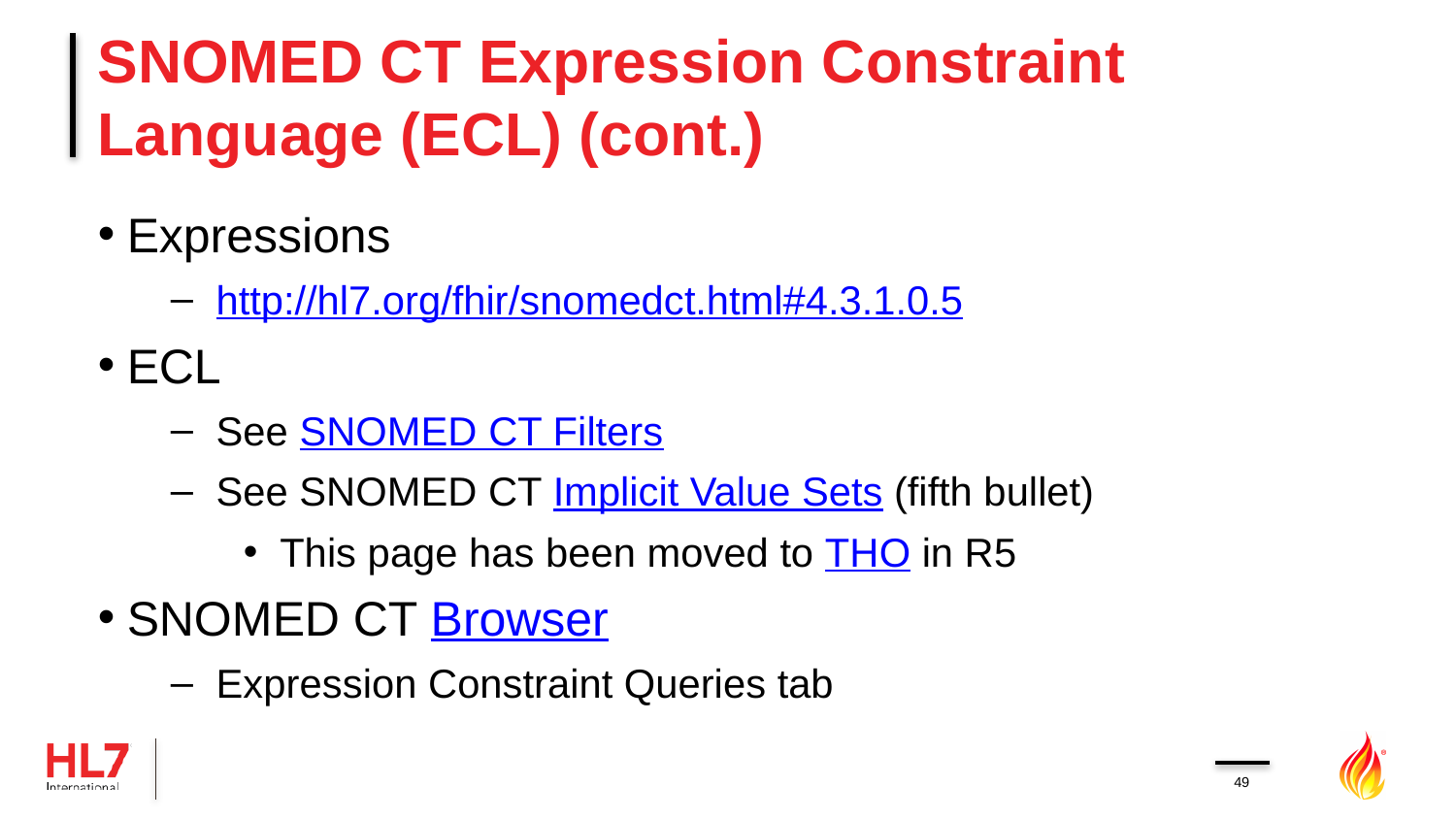

# SNOMED CT Expression Constraint Language (ECL) (cont.)
Expressions
http://hl7.org/fhir/snomedct.html#4.3.1.0.5
ECL
See SNOMED CT Filters
See SNOMED CT Implicit Value Sets (fifth bullet)
This page has been moved to THO in R5
SNOMED CT Browser
Expression Constraint Queries tab
49